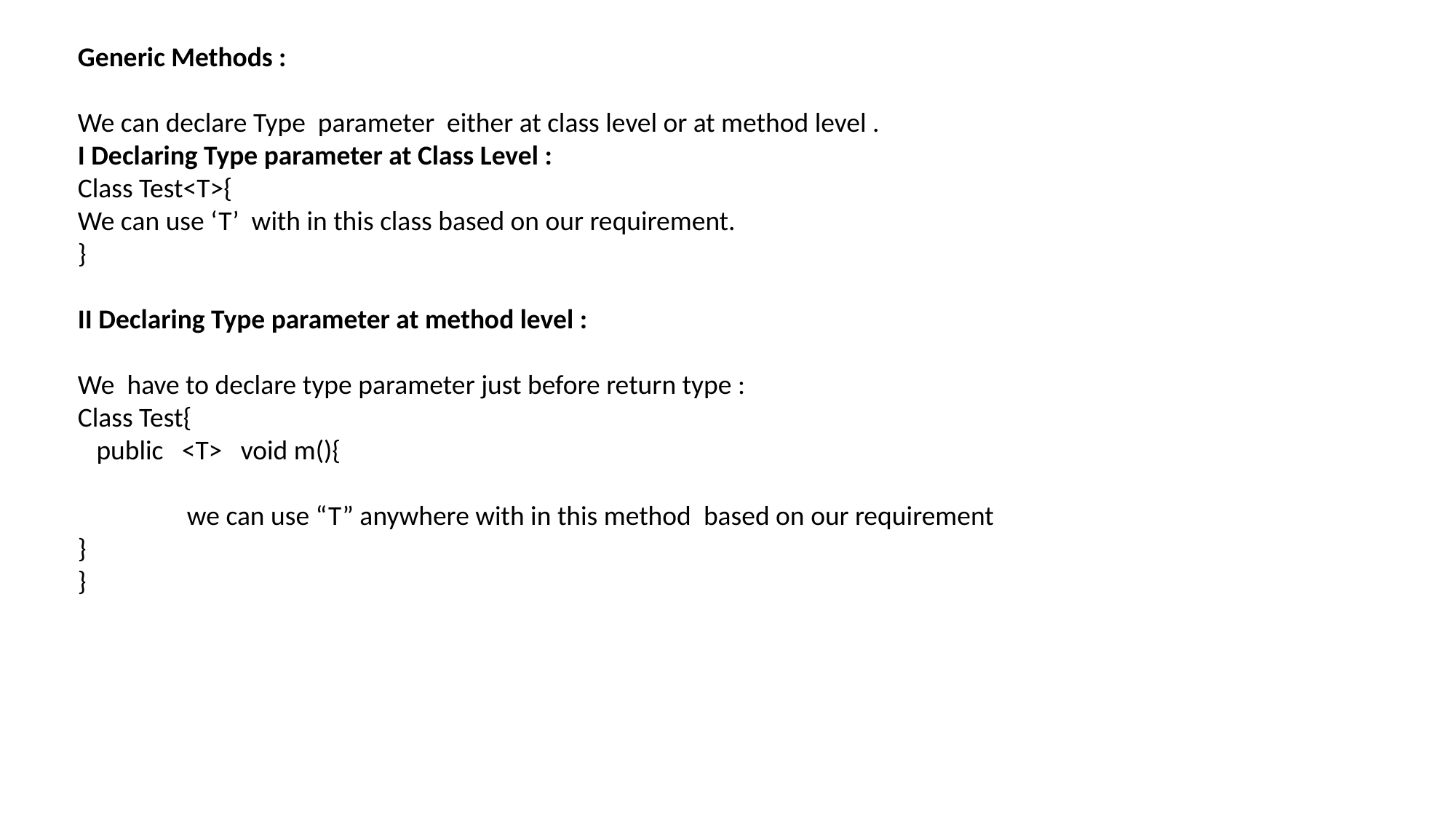

Generic Methods :

We can declare Type  parameter  either at class level or at method level .
I Declaring Type parameter at Class Level :
Class Test<T>{
We can use ‘T’  with in this class based on our requirement.
}

II Declaring Type parameter at method level :

We  have to declare type parameter just before return type :
Class Test{
   public   <T>   void m(){

	we can use “T” anywhere with in this method  based on our requirement
}
}